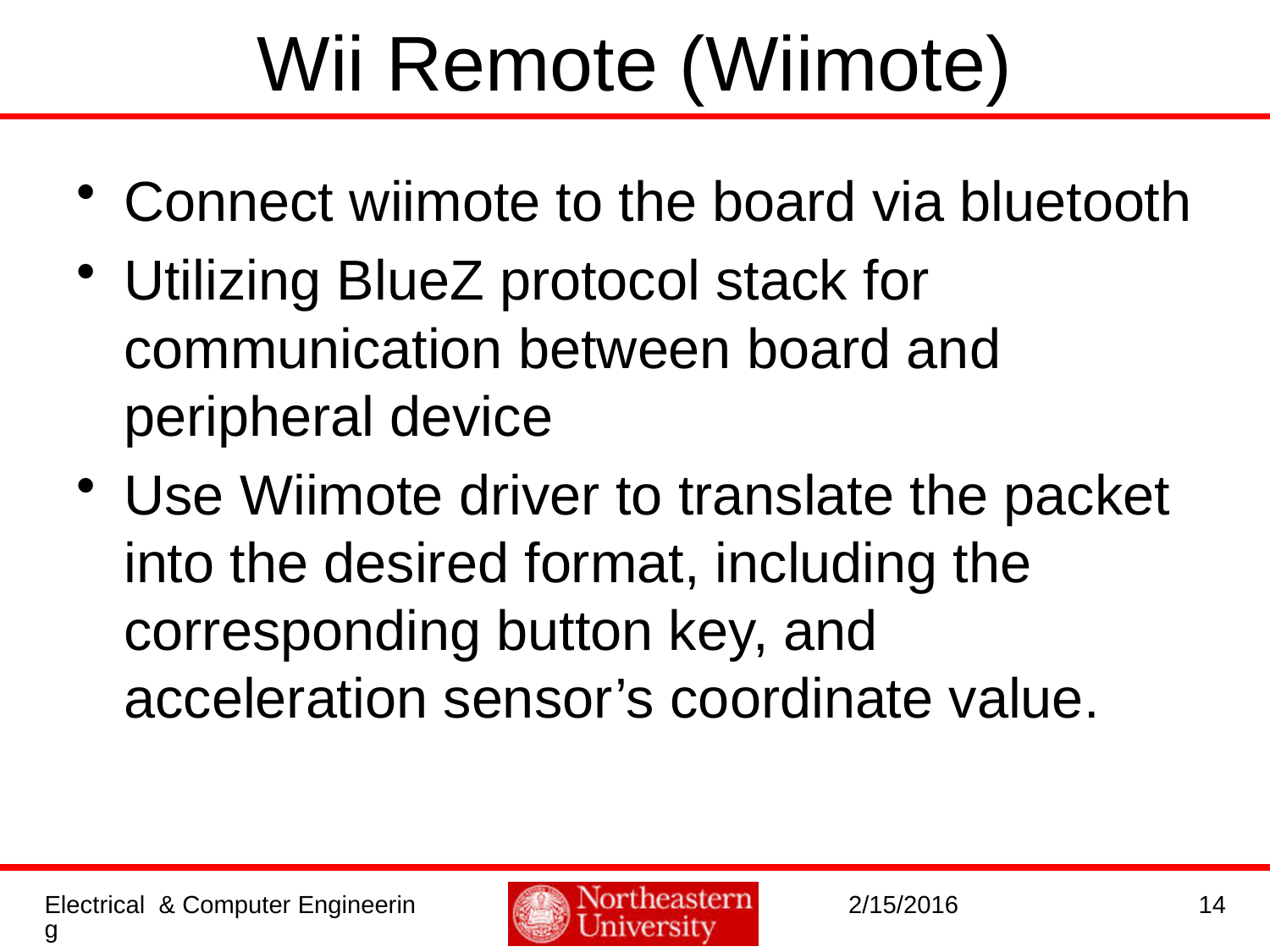

# Wii Remote (Wiimote)
Connect wiimote to the board via bluetooth
Utilizing BlueZ protocol stack for communication between board and peripheral device
Use Wiimote driver to translate the packet into the desired format, including the corresponding button key, and acceleration sensor’s coordinate value.

Electrical  & Computer Engineering
2/15/2016
14